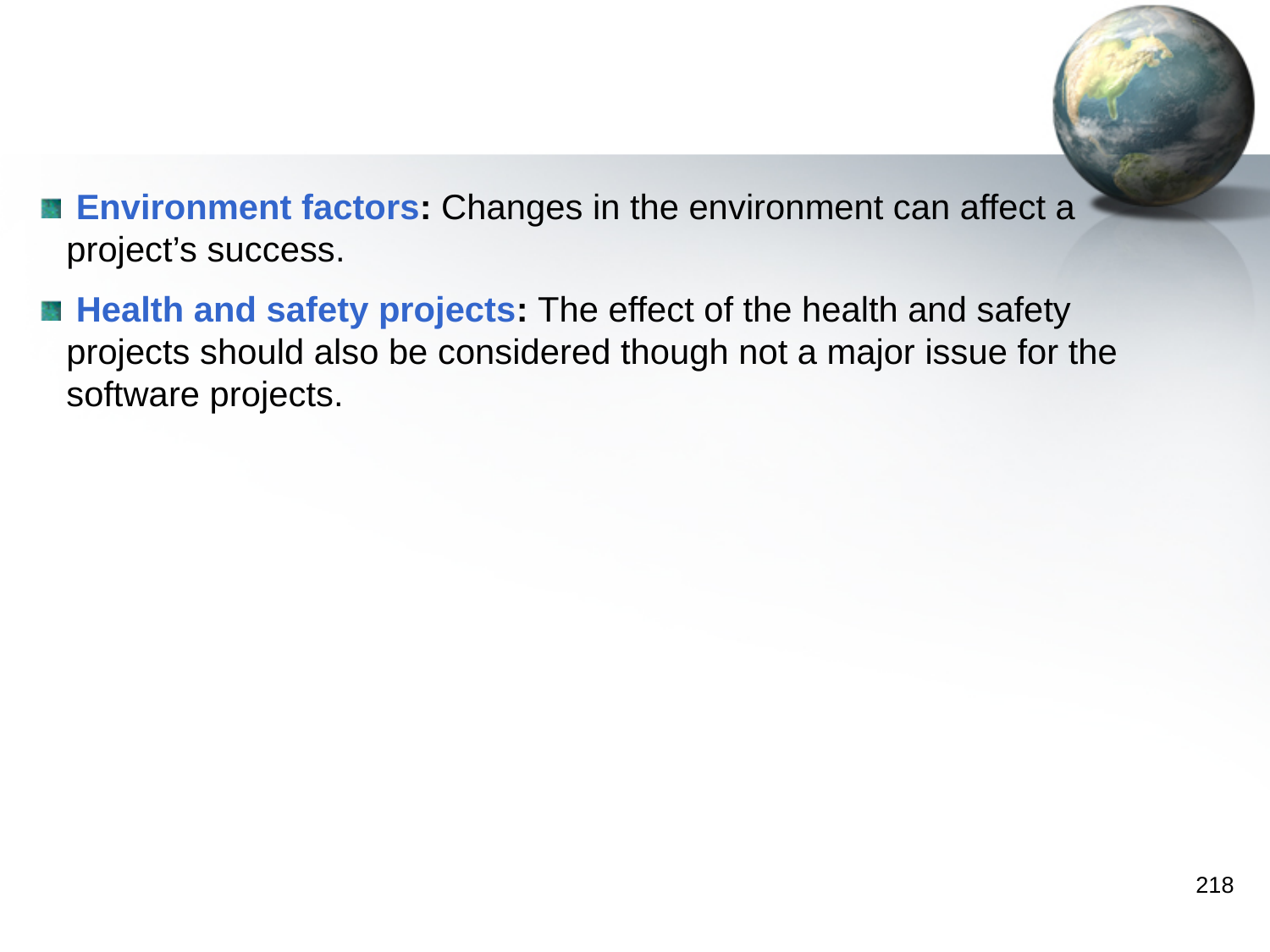

Environment factors: Changes in the environment can affect a project’s success.
 Health and safety projects: The effect of the health and safety projects should also be considered though not a major issue for the software projects.
218